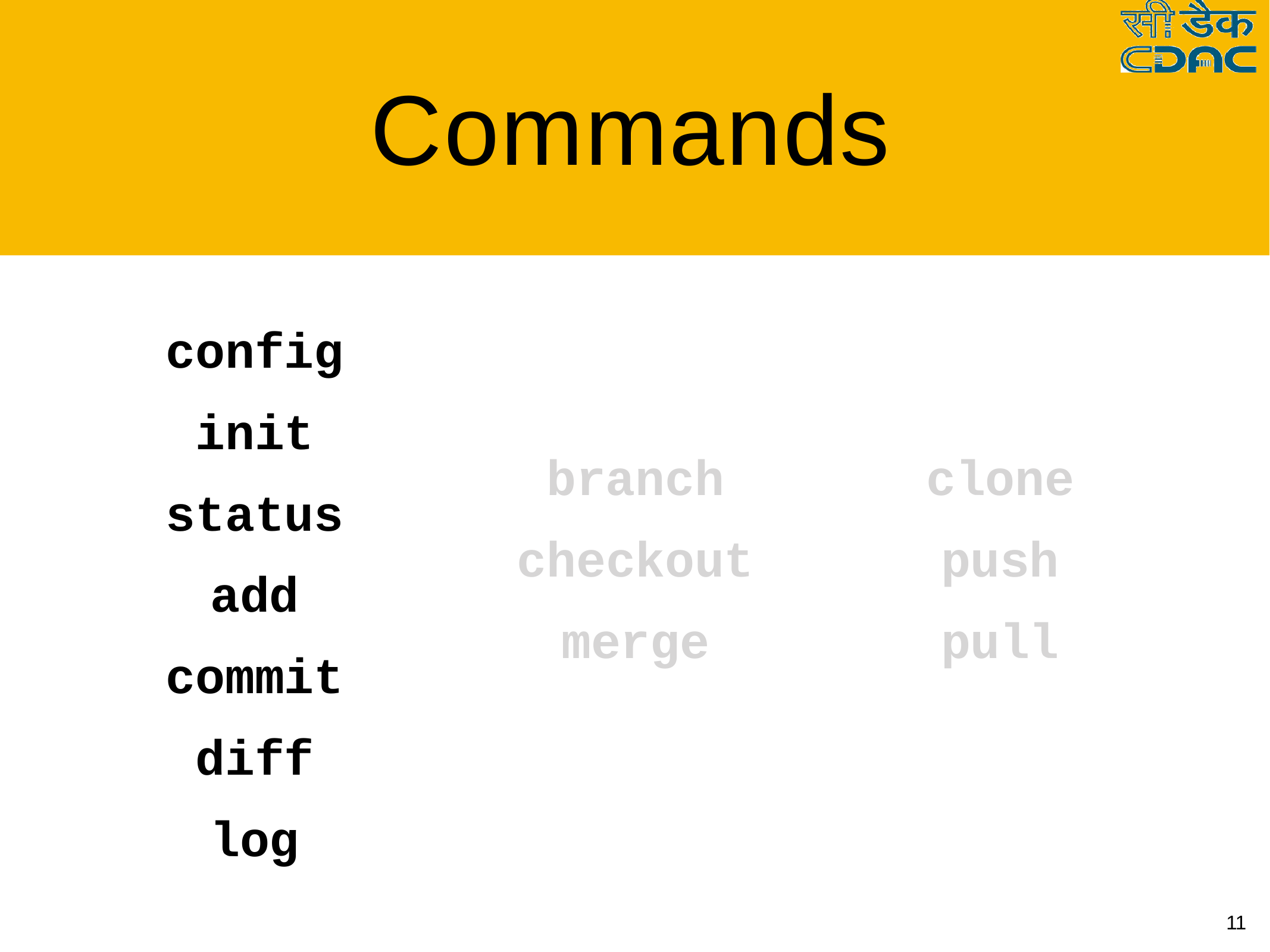

# Commands
config init status add commit diff log
branch checkout merge
clone push pull
11